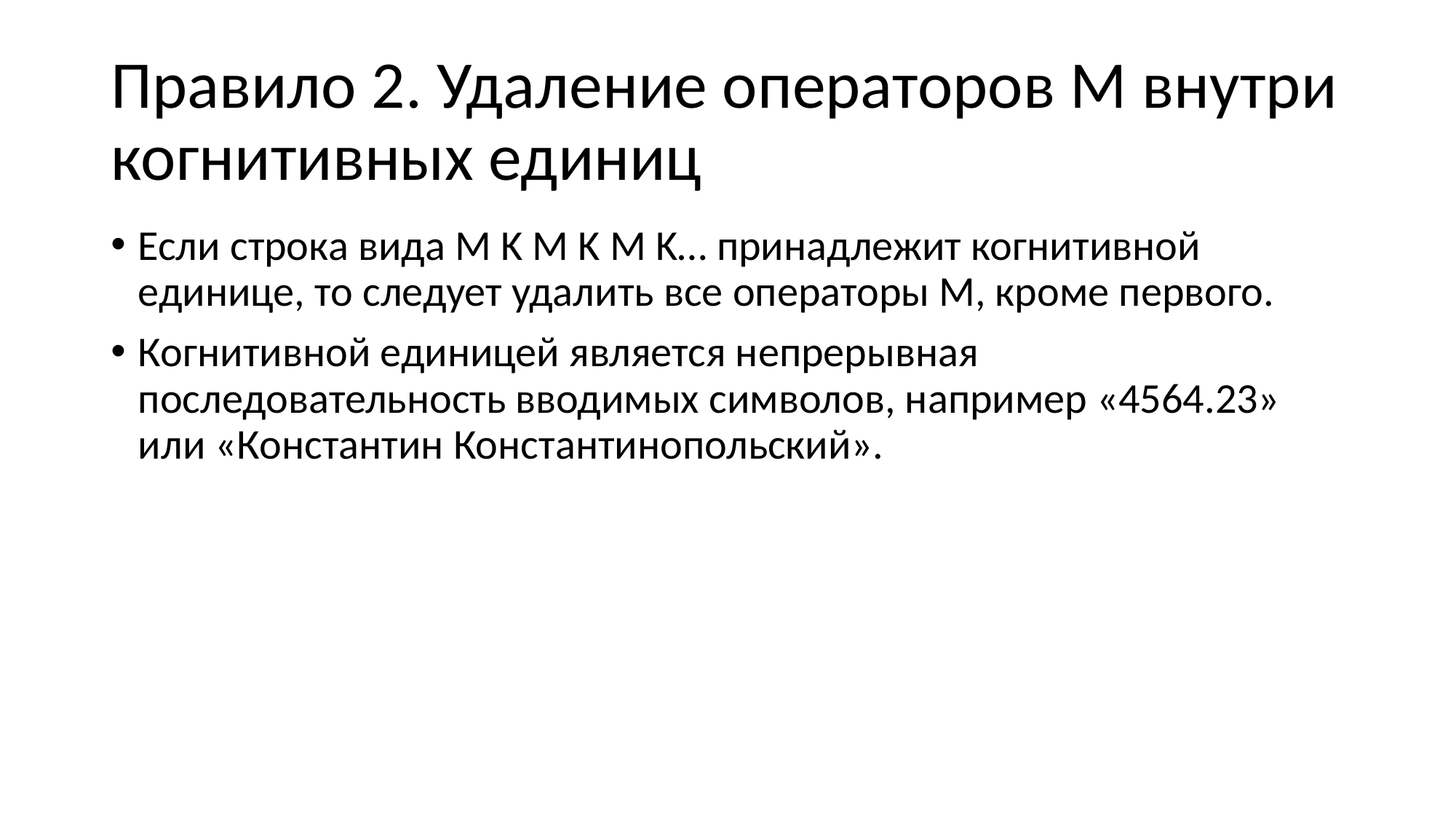

# Правило 2. Удаление операторов M внутри когнитивных единиц
Если строка вида M K M K M K… принадлежит когнитивной единице, то следует удалить все операторы M, кроме первого.
Когнитивной единицей является непрерывная последовательность вводимых символов, например «4564.23» или «Константин Константинопольский».